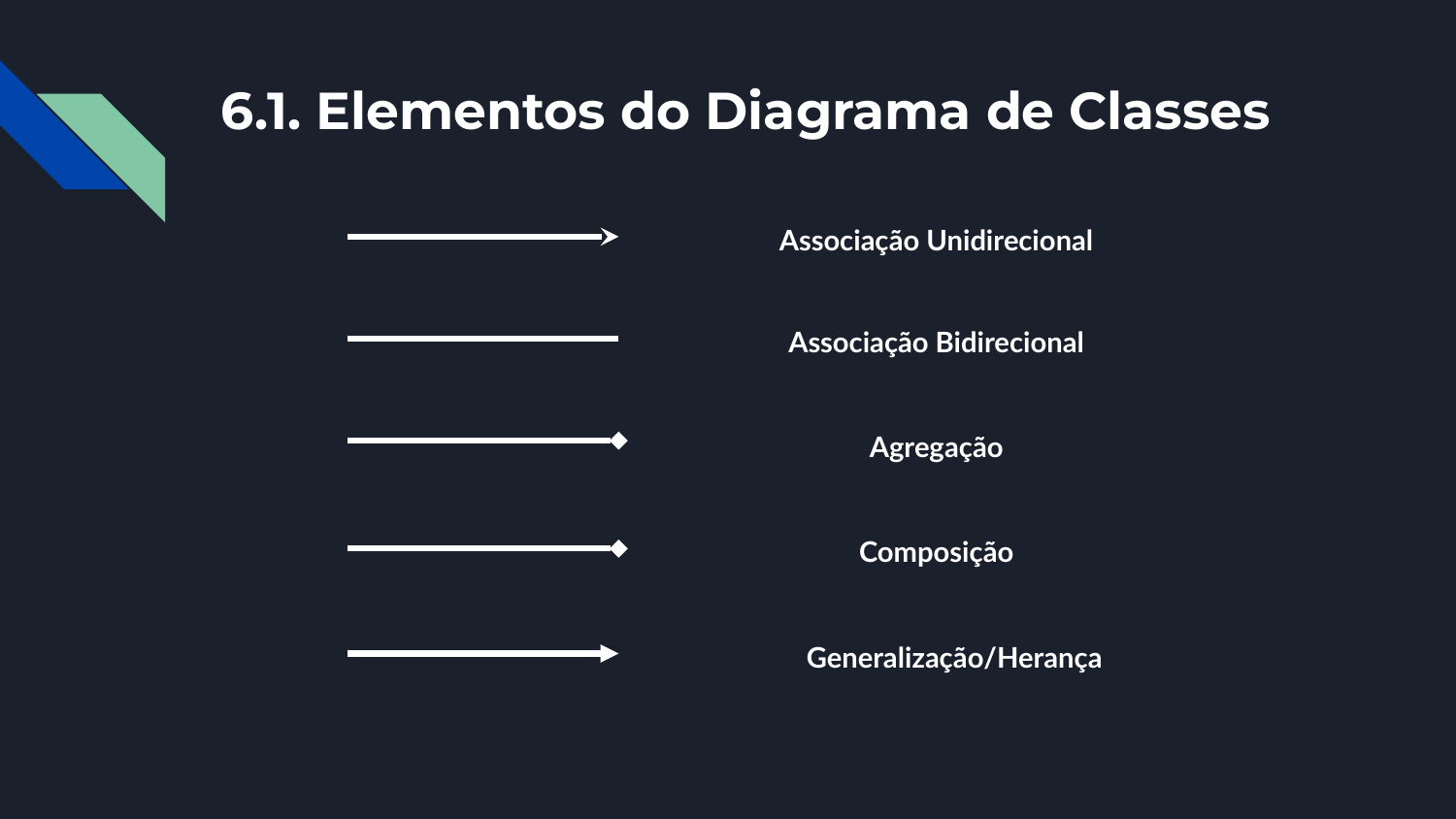

# 6.1. Elementos do Diagrama de Classes
Associação Unidirecional
Associação Bidirecional
Agregação
Composição
Generalização/Herança